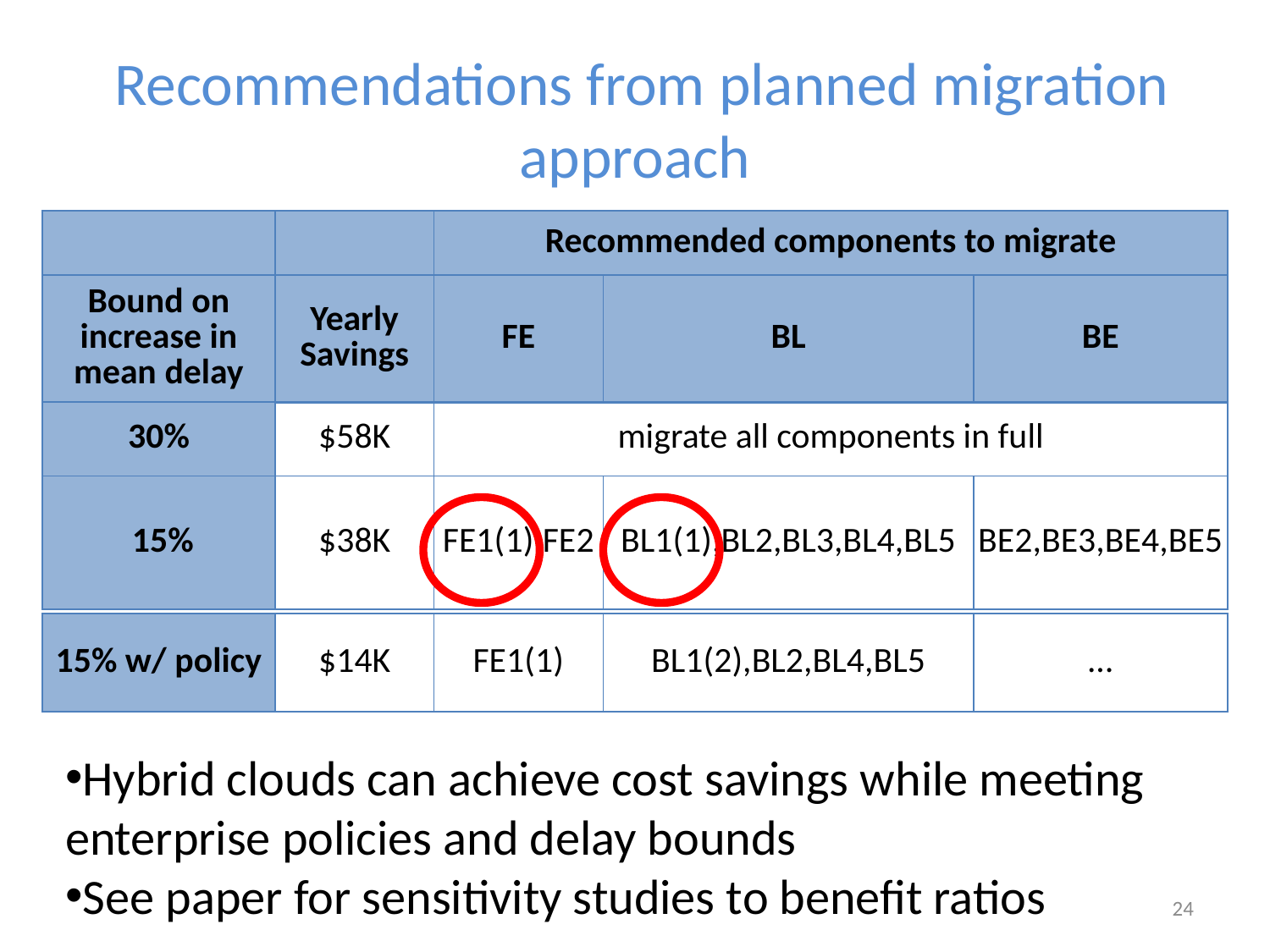

# Recommendations from planned migration approach
|  |  | Recommended components to migrate |  |  |
| --- | --- | --- | --- | --- |
| Bound on increase in mean delay | Yearly Savings | FE | BL | BE |
| 30% | $58K | migrate all components in full |  |  |
| --- | --- | --- | --- | --- |
| 15% | $38K | FE1(1),FE2 | BL1(1),BL2,BL3,BL4,BL5 | BE2,BE3,BE4,BE5 |
| --- | --- | --- | --- | --- |

| 15% w/ policy | $14K | FE1(1) | BL1(2),BL2,BL4,BL5 | … |
| --- | --- | --- | --- | --- |
Hybrid clouds can achieve cost savings while meeting enterprise policies and delay bounds
See paper for sensitivity studies to benefit ratios
24